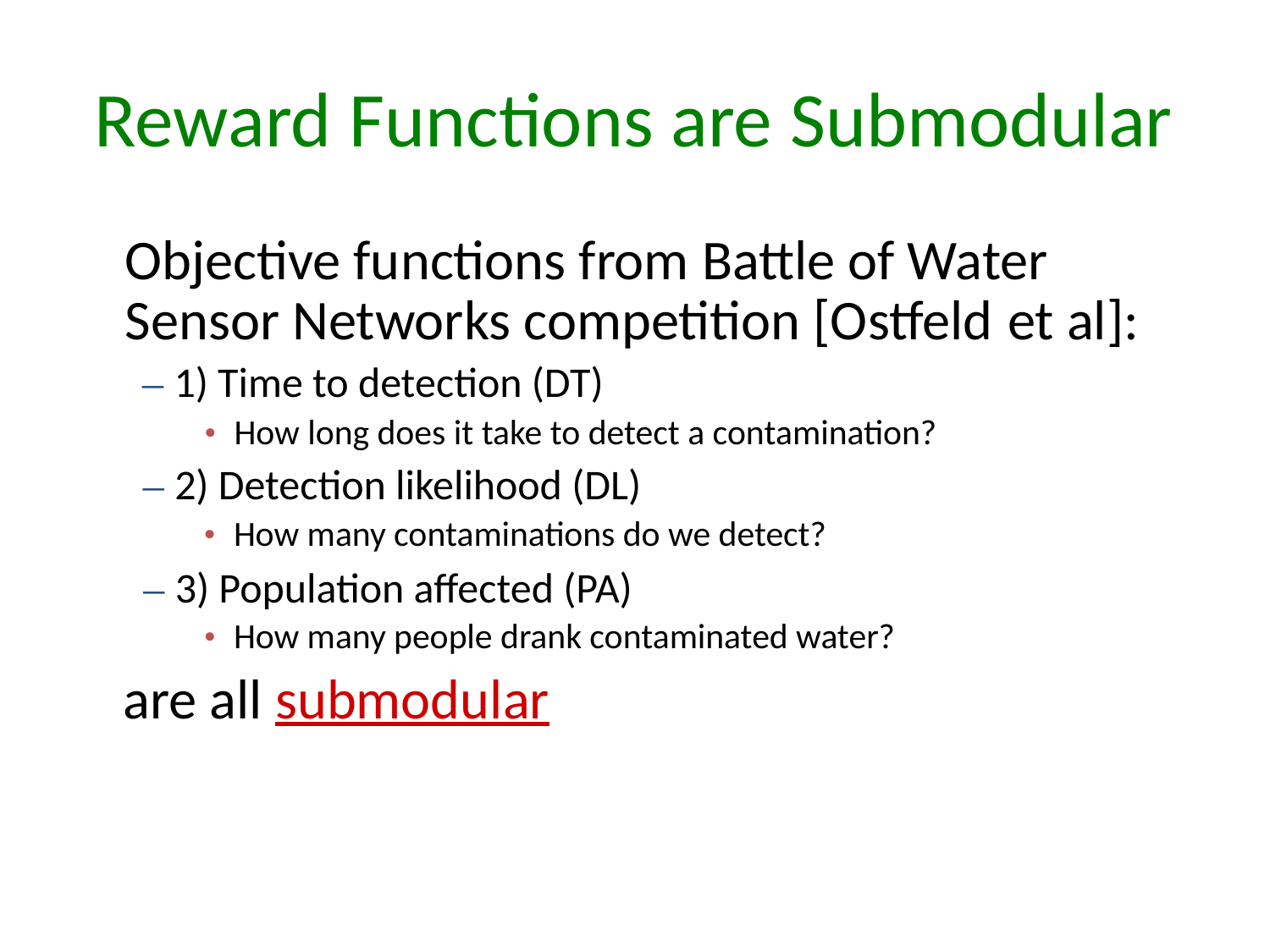

Reward Functions are Submodular
Objective functions from Battle of Water
Sensor Networks competition [Ostfeld et al]:
– 1) Time to detection (DT)
•  How long does it take to detect a contamination?
– 2) Detection likelihood (DL)
•  How many contaminations do we detect?
– 3) Population affected (PA)
•  How many people drank contaminated water?
are all submodular